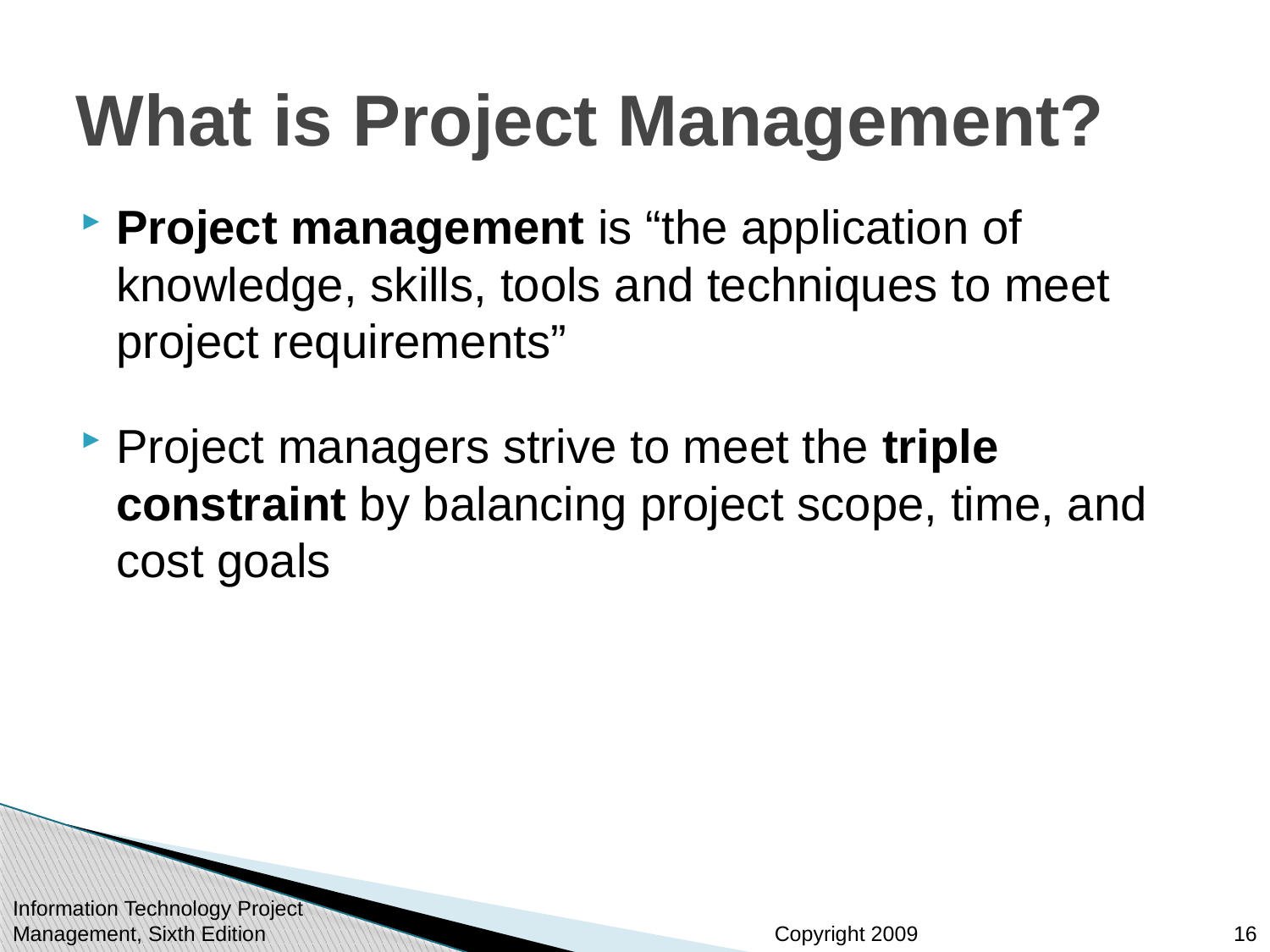

# What is Project Management?
Project management is “the application of knowledge, skills, tools and techniques to meet project requirements”
Project managers strive to meet the triple constraint by balancing project scope, time, and cost goals
Information Technology Project Management, Sixth Edition
16